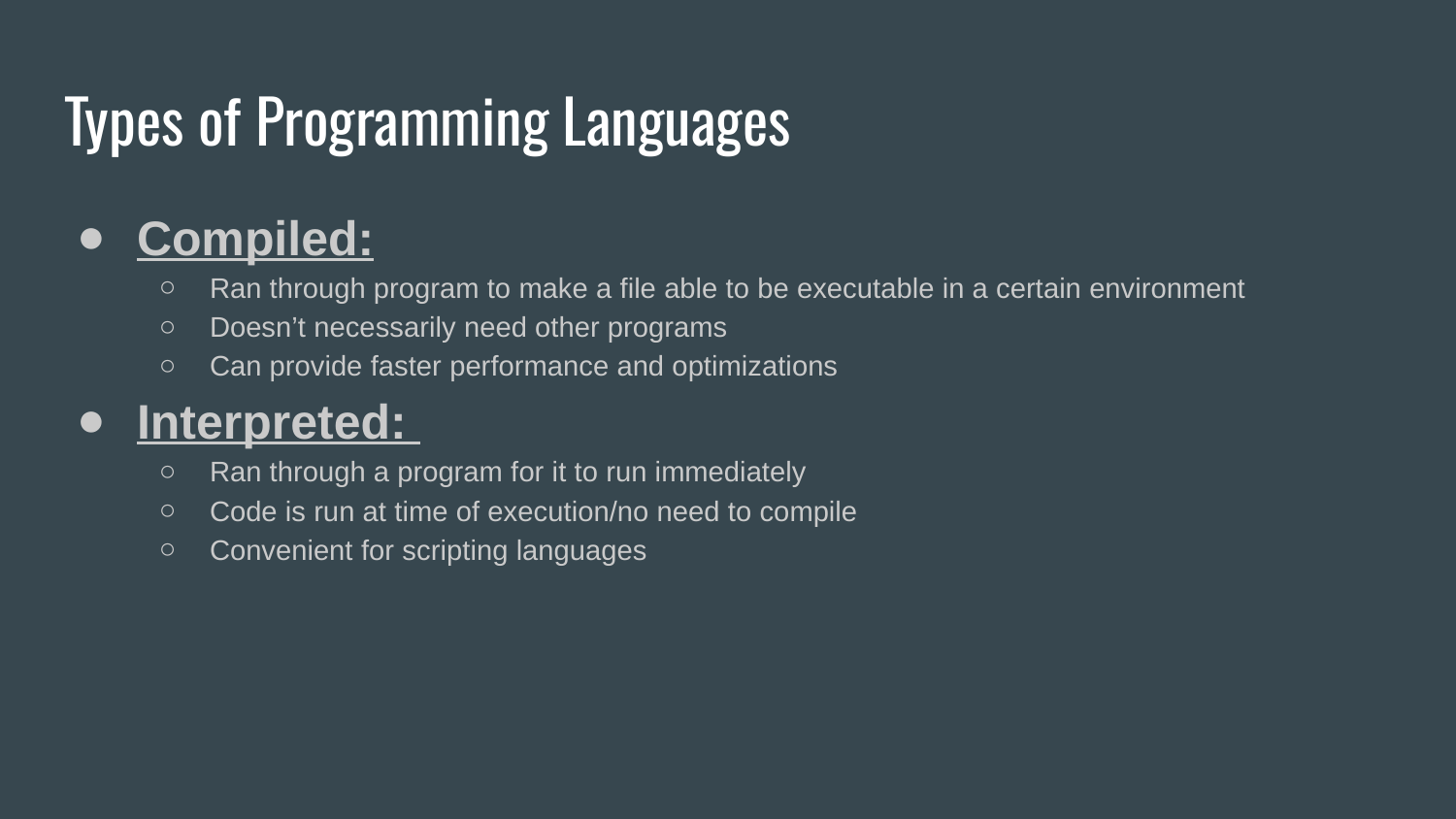

# Types of Programming Languages
Compiled:
Ran through program to make a file able to be executable in a certain environment
Doesn’t necessarily need other programs
Can provide faster performance and optimizations
Interpreted:
Ran through a program for it to run immediately
Code is run at time of execution/no need to compile
Convenient for scripting languages